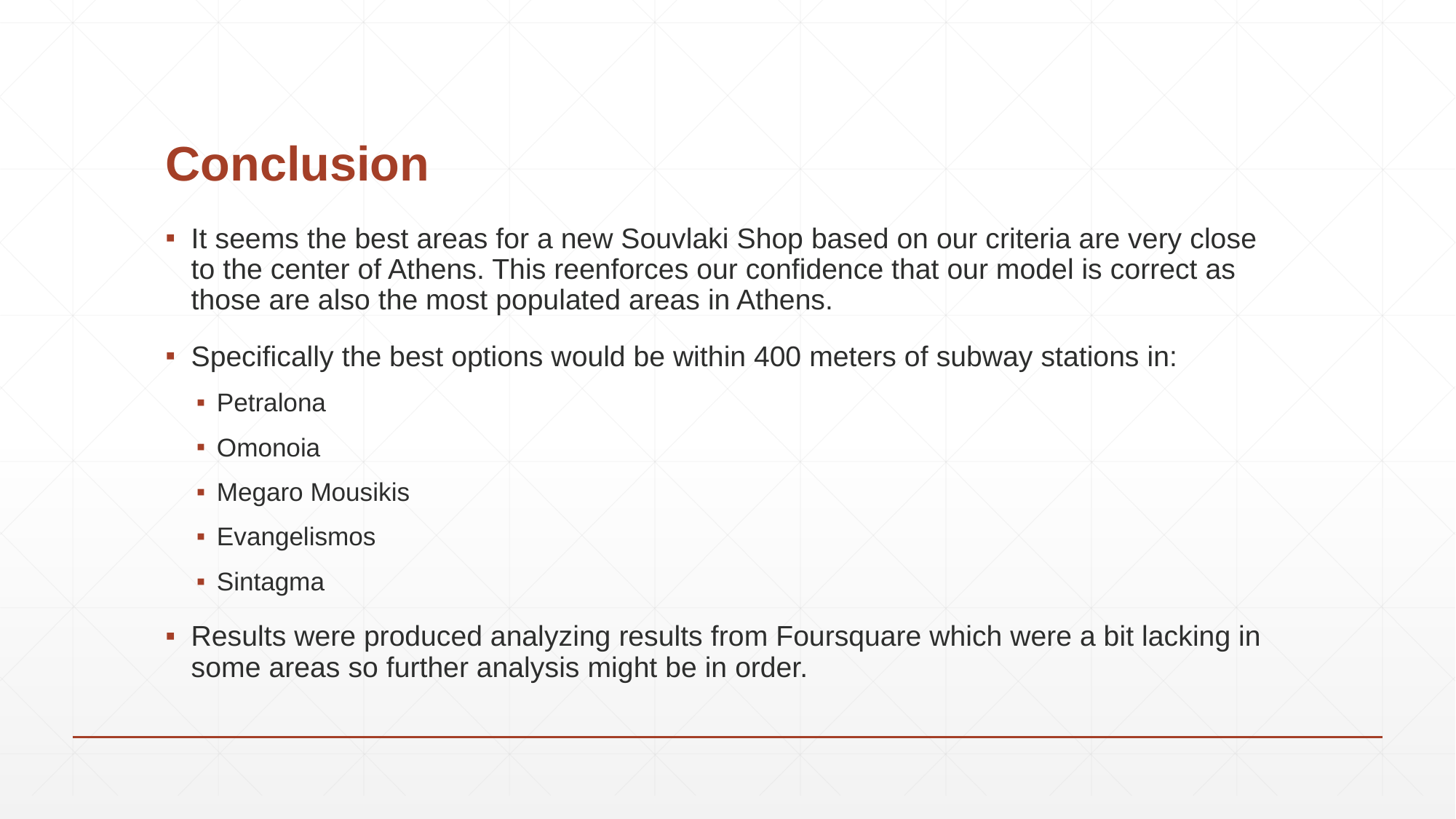

# Conclusion
It seems the best areas for a new Souvlaki Shop based on our criteria are very close to the center of Athens. This reenforces our confidence that our model is correct as those are also the most populated areas in Athens.
Specifically the best options would be within 400 meters of subway stations in:
Petralona
Omonoia
Megaro Mousikis
Evangelismos
Sintagma
Results were produced analyzing results from Foursquare which were a bit lacking in some areas so further analysis might be in order.